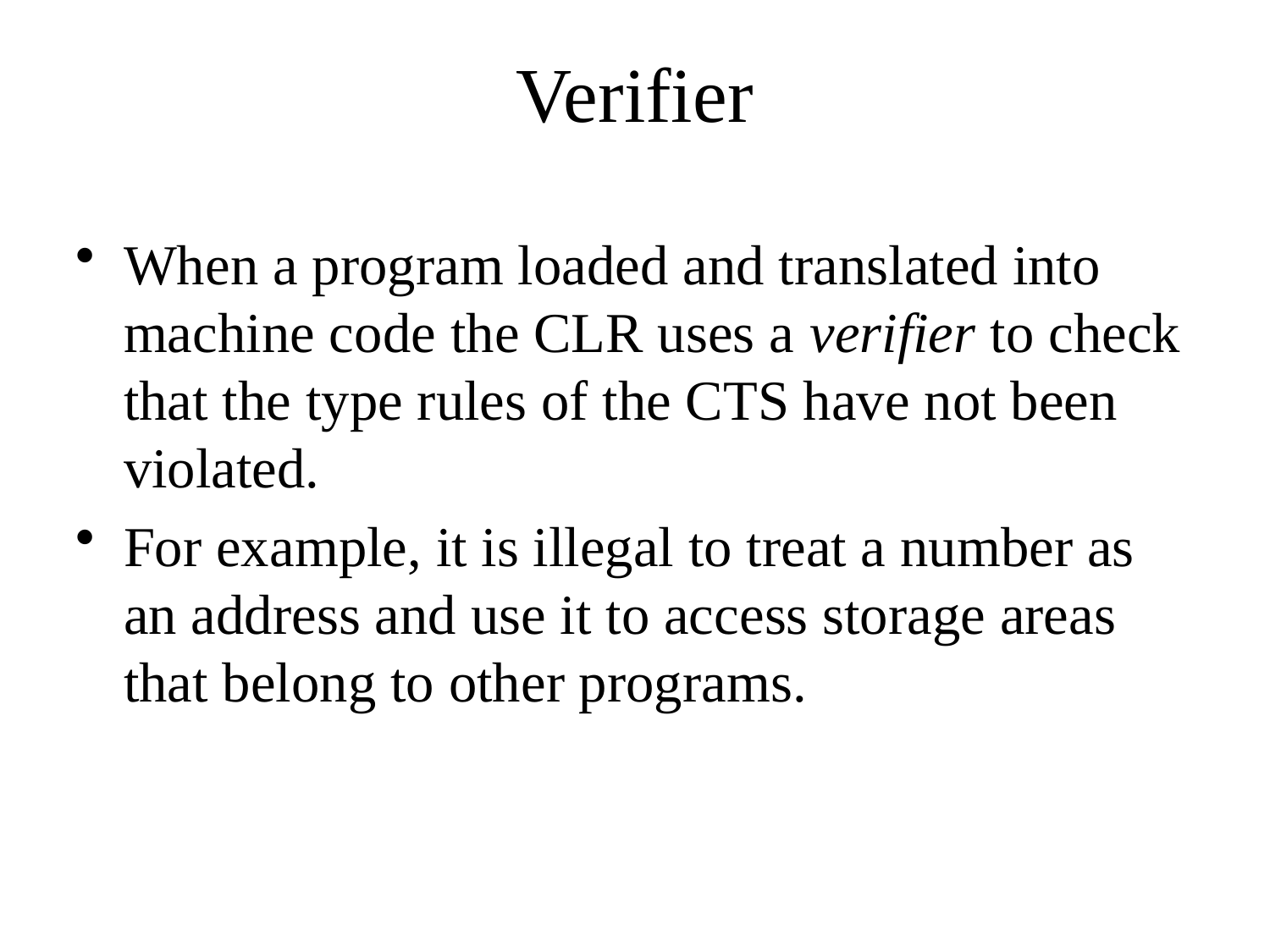

# Verifier
When a program loaded and translated into machine code the CLR uses a verifier to check that the type rules of the CTS have not been violated.
For example, it is illegal to treat a number as an address and use it to access storage areas that belong to other programs.